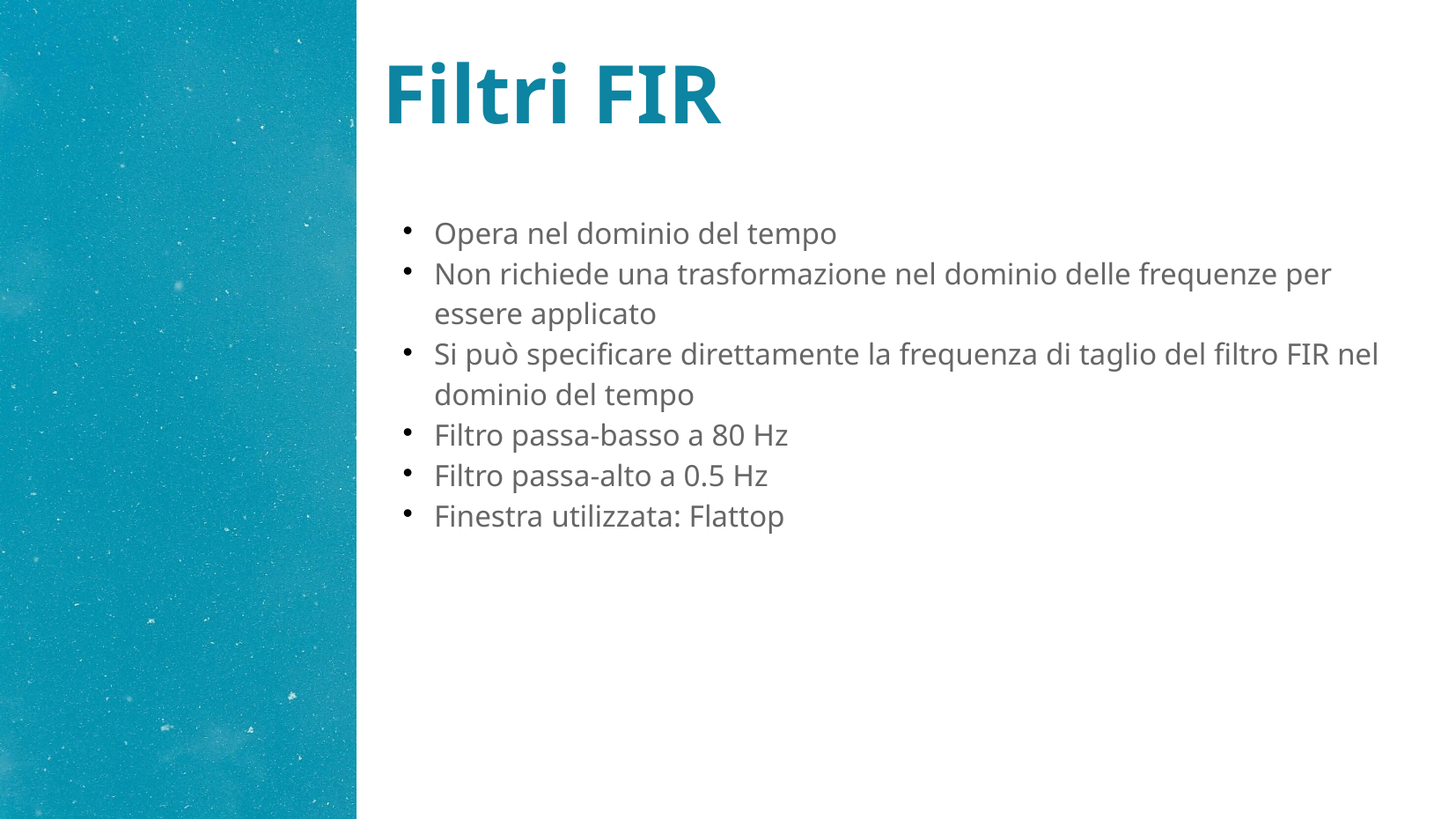

# Filtri FIR

Opera nel dominio del tempo
Non richiede una trasformazione nel dominio delle frequenze per essere applicato
Si può specificare direttamente la frequenza di taglio del filtro FIR nel dominio del tempo
Filtro passa-basso a 80 Hz
Filtro passa-alto a 0.5 Hz
Finestra utilizzata: Flattop